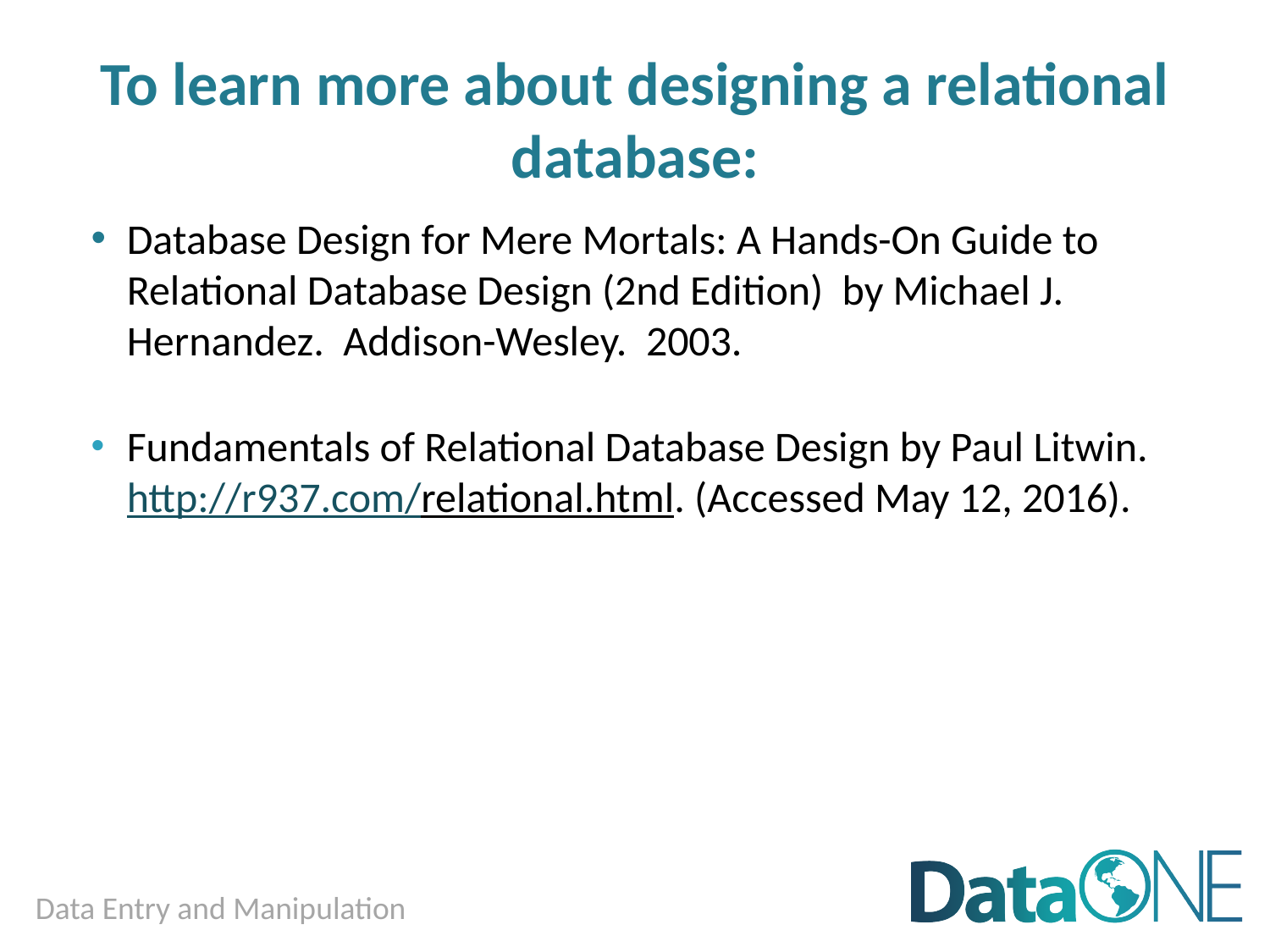

# To learn more about designing a relational database:
Database Design for Mere Mortals: A Hands-On Guide to Relational Database Design (2nd Edition)  by Michael J. Hernandez.  Addison-Wesley.  2003.

Fundamentals of Relational Database Design by Paul Litwin. http://r937.com/relational.html. (Accessed May 12, 2016).